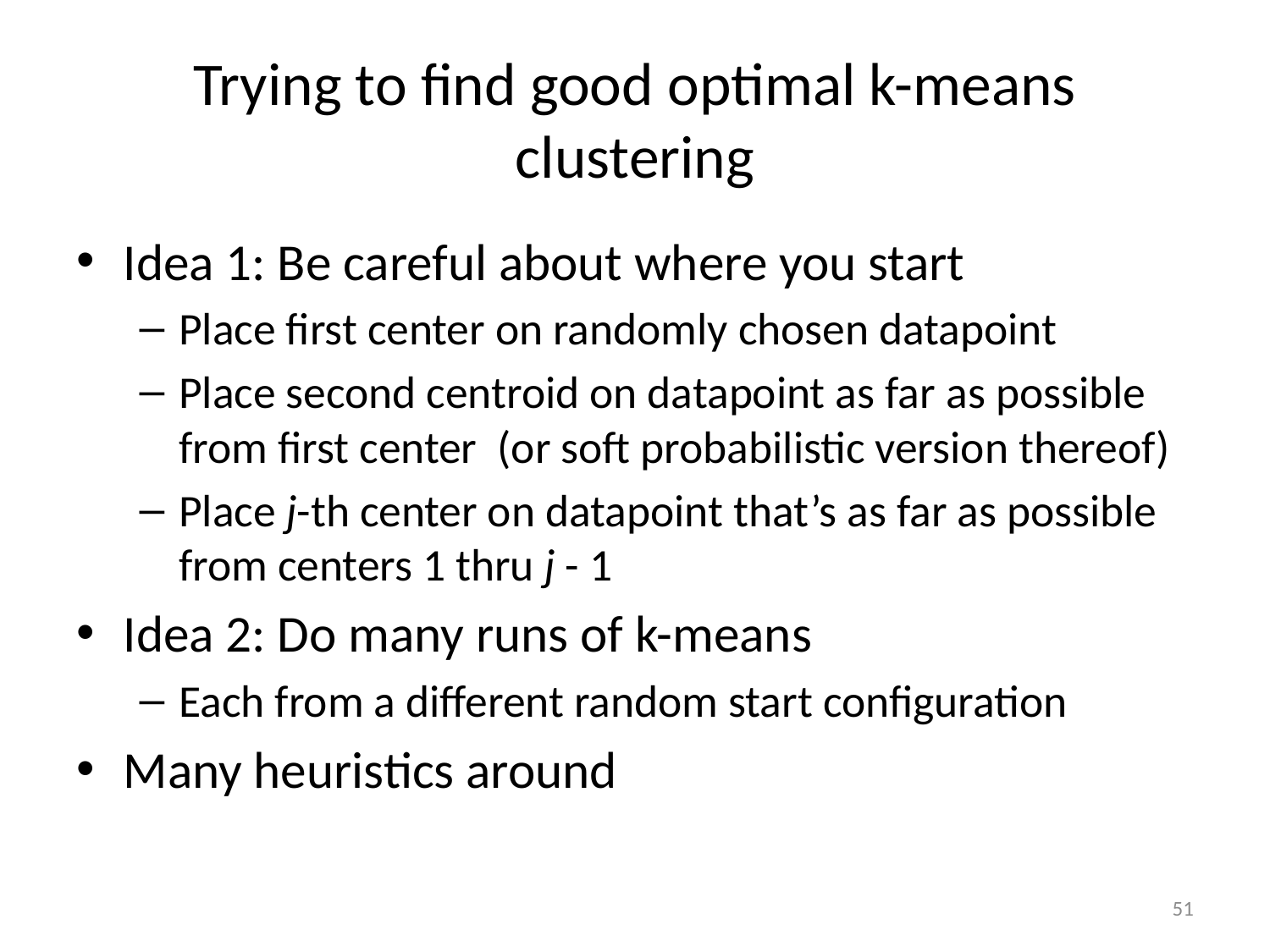

# Trying to find good optimal k-means clustering
Idea 1: Be careful about where you start
Place first center on randomly chosen datapoint
Place second centroid on datapoint as far as possible from first center  (or soft probabilistic version thereof)
Place j-th center on datapoint that’s as far as possible from centers 1 thru j - 1
Idea 2: Do many runs of k-means
Each from a different random start configuration
Many heuristics around

51